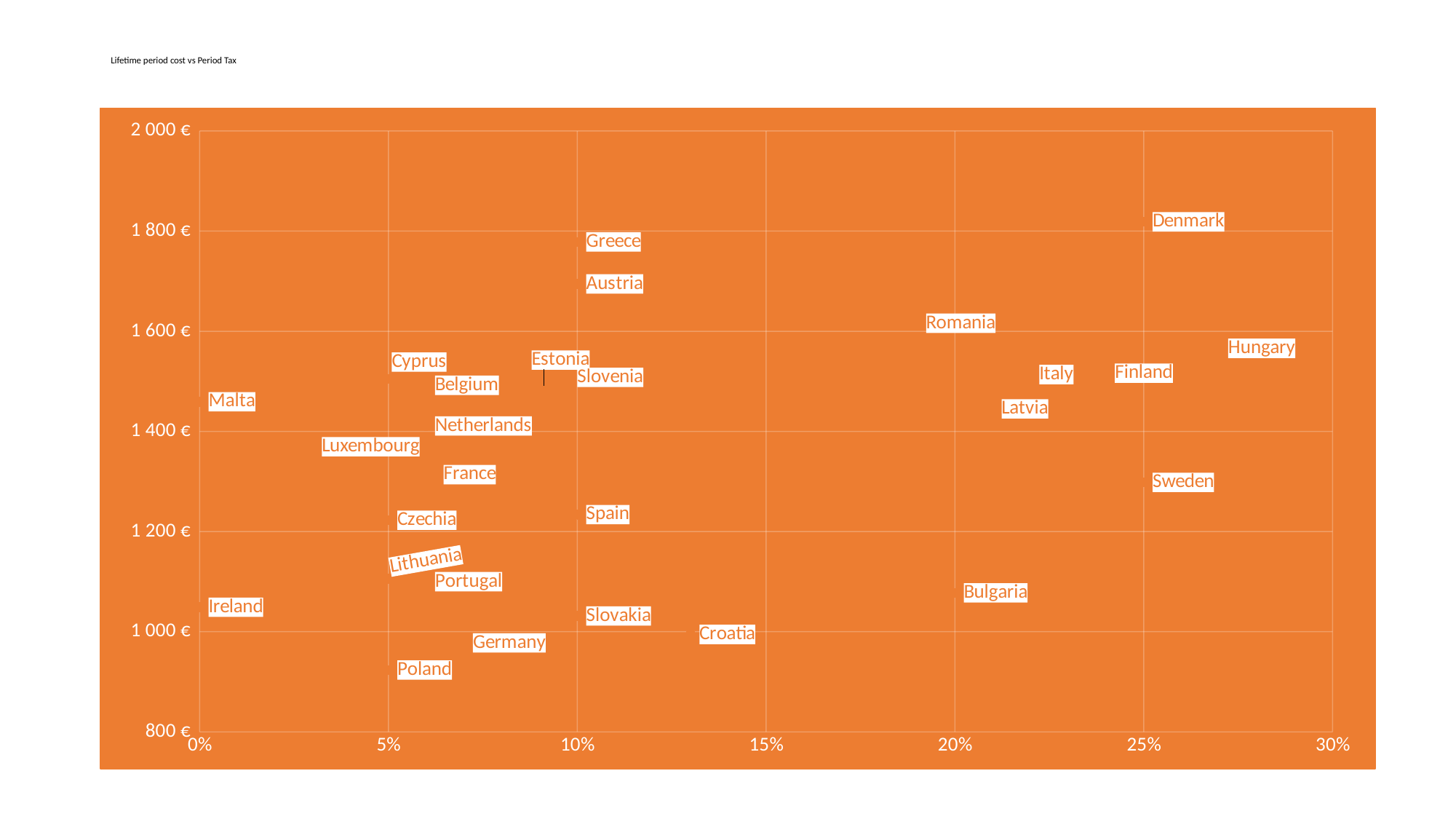

# Lifetime period cost vs Period Tax

### Chart

| Category |  Lifetime period cost  |
|---|---|